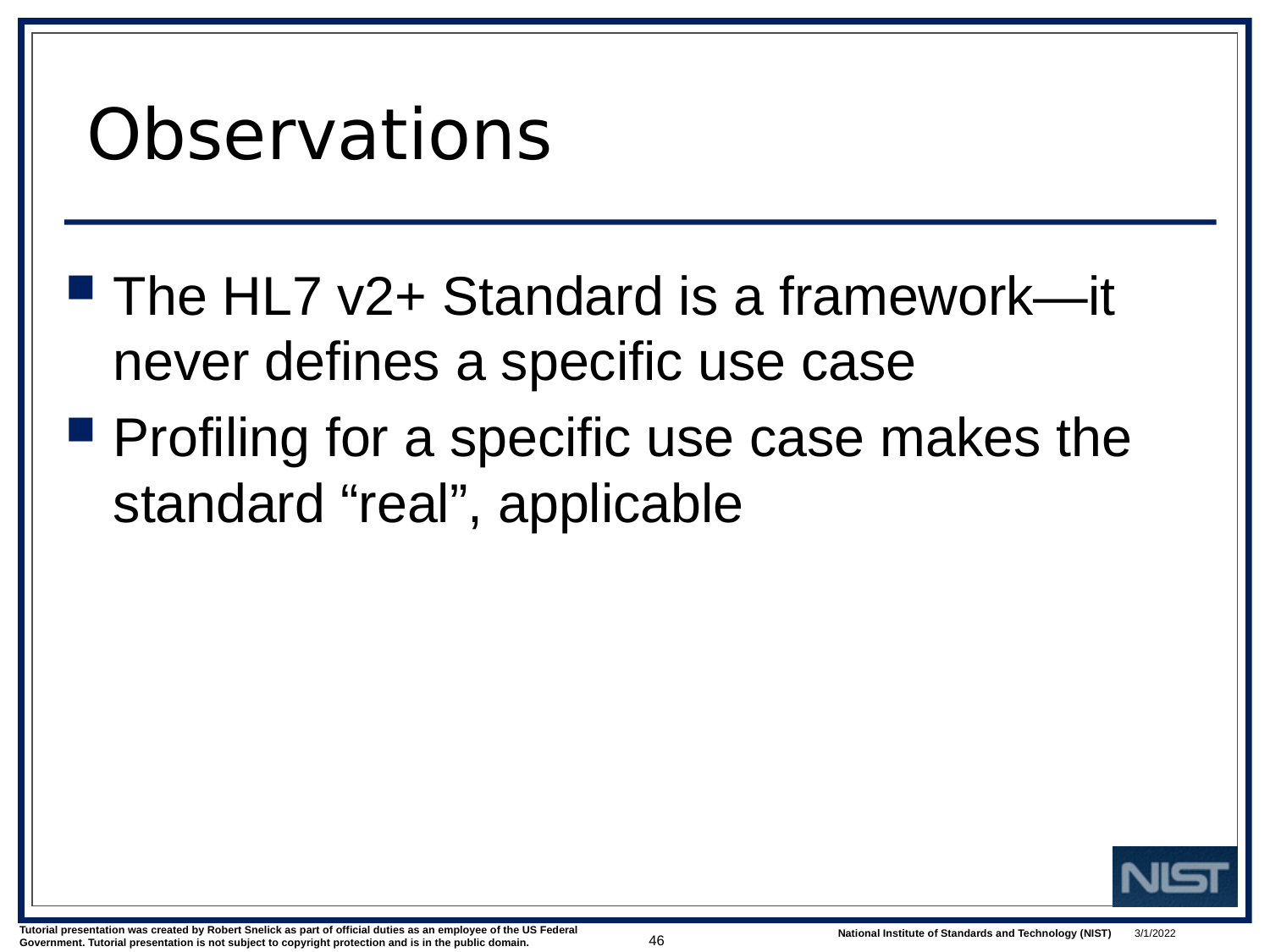

# Observations
The HL7 v2+ Standard is a framework—it never defines a specific use case
Profiling for a specific use case makes the standard “real”, applicable

46
3/1/2022